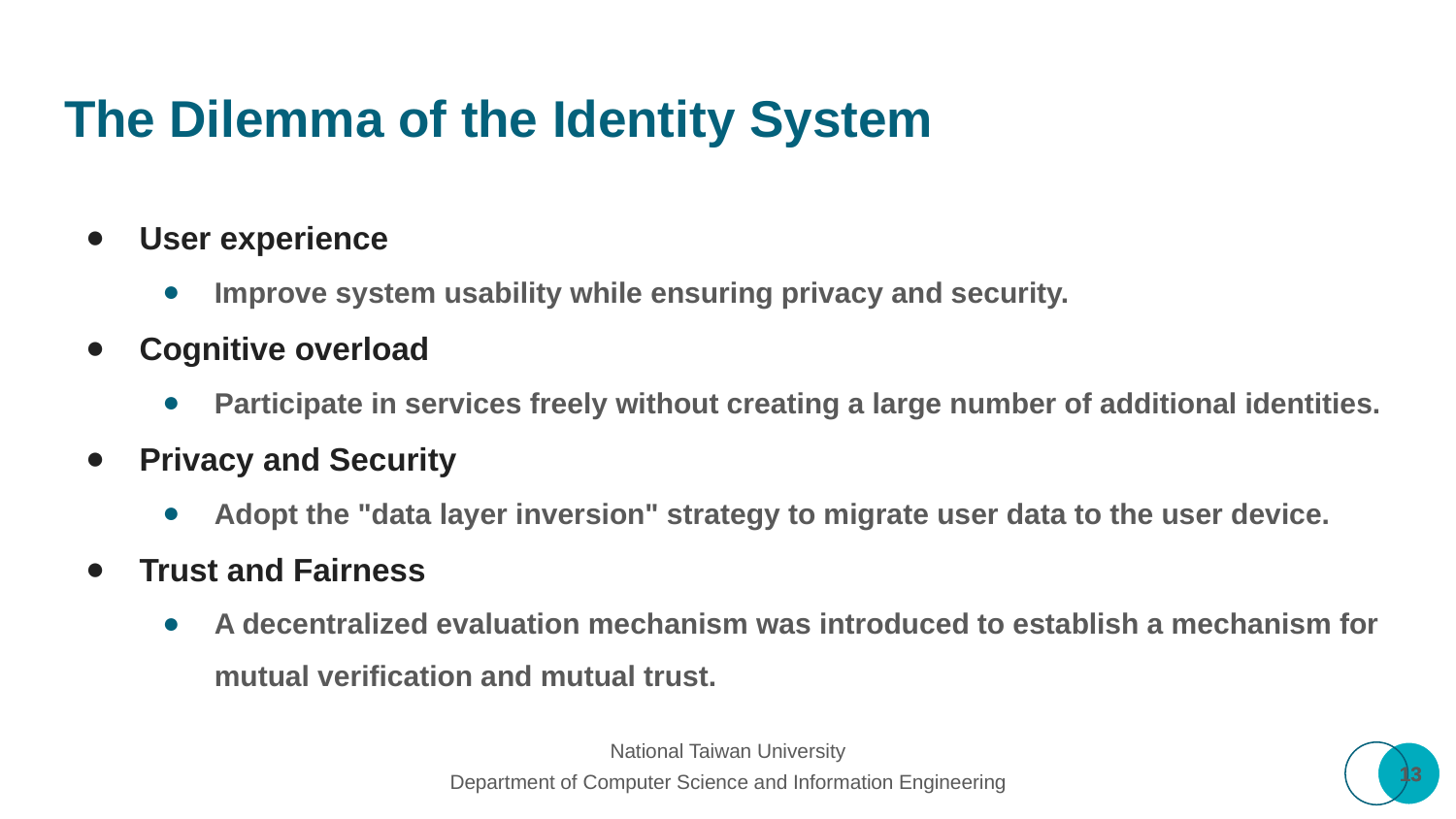

# The Dilemma of the Identity System

User experience
Improve system usability while ensuring privacy and security.
Cognitive overload
Participate in services freely without creating a large number of additional identities.
Privacy and Security
Adopt the "data layer inversion" strategy to migrate user data to the user device.
Trust and Fairness
A decentralized evaluation mechanism was introduced to establish a mechanism for mutual verification and mutual trust.
13
13